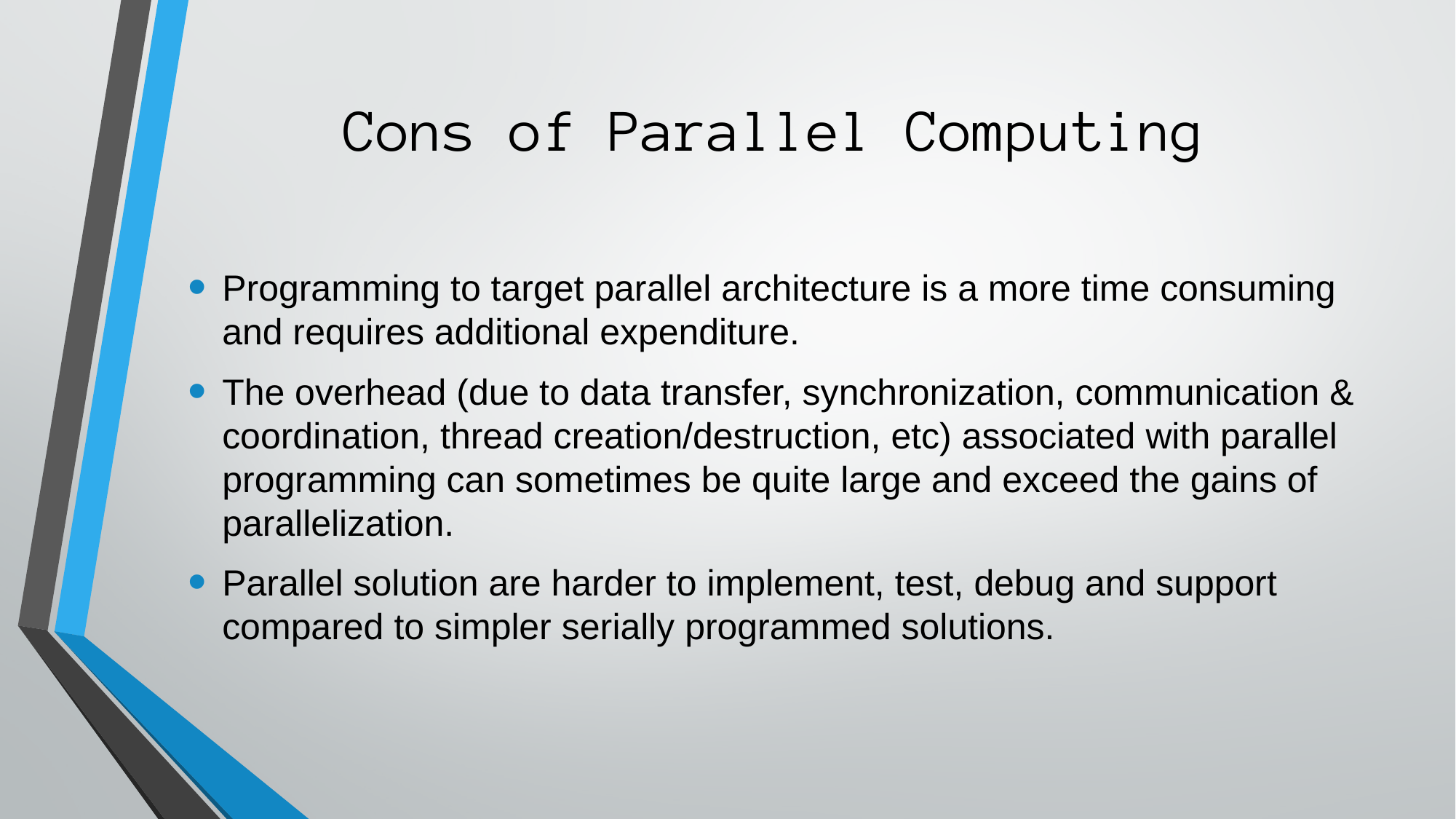

# Cons of Parallel Computing
Programming to target parallel architecture is a more time consuming and requires additional expenditure.
The overhead (due to data transfer, synchronization, communication & coordination, thread creation/destruction, etc) associated with parallel programming can sometimes be quite large and exceed the gains of parallelization.
Parallel solution are harder to implement, test, debug and support compared to simpler serially programmed solutions.